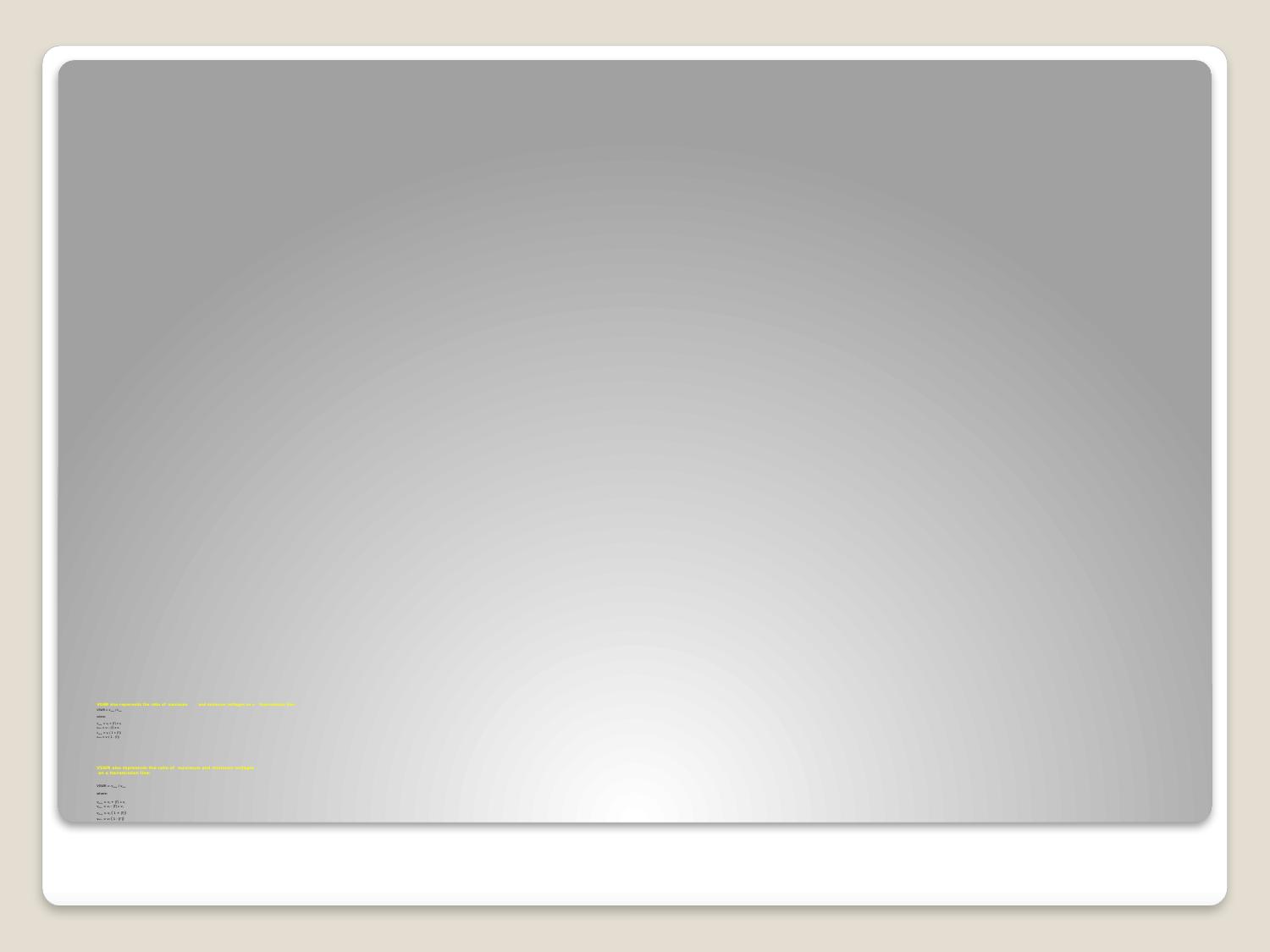

# VSWR also represents the ratio of 	maximum 	and minimum voltages on a 	transmission line: VSWR = vmax / vmin where: vmax = vf + |Γ| x vf vmin = vf - |Γ| x vf vmax = vf ( 1 + |Γ|) vmin = vf ( 1 - |Γ|) VSWR also represents the ratio of 	maximum and minimum voltages on a transmission line: VSWR = vmax / vmin where: vmax = vf + |Γ| x vf vmin = vf - |Γ| x vf vmax = vf ( 1 + |Γ|) vmin = vf ( 1 - |Γ|)